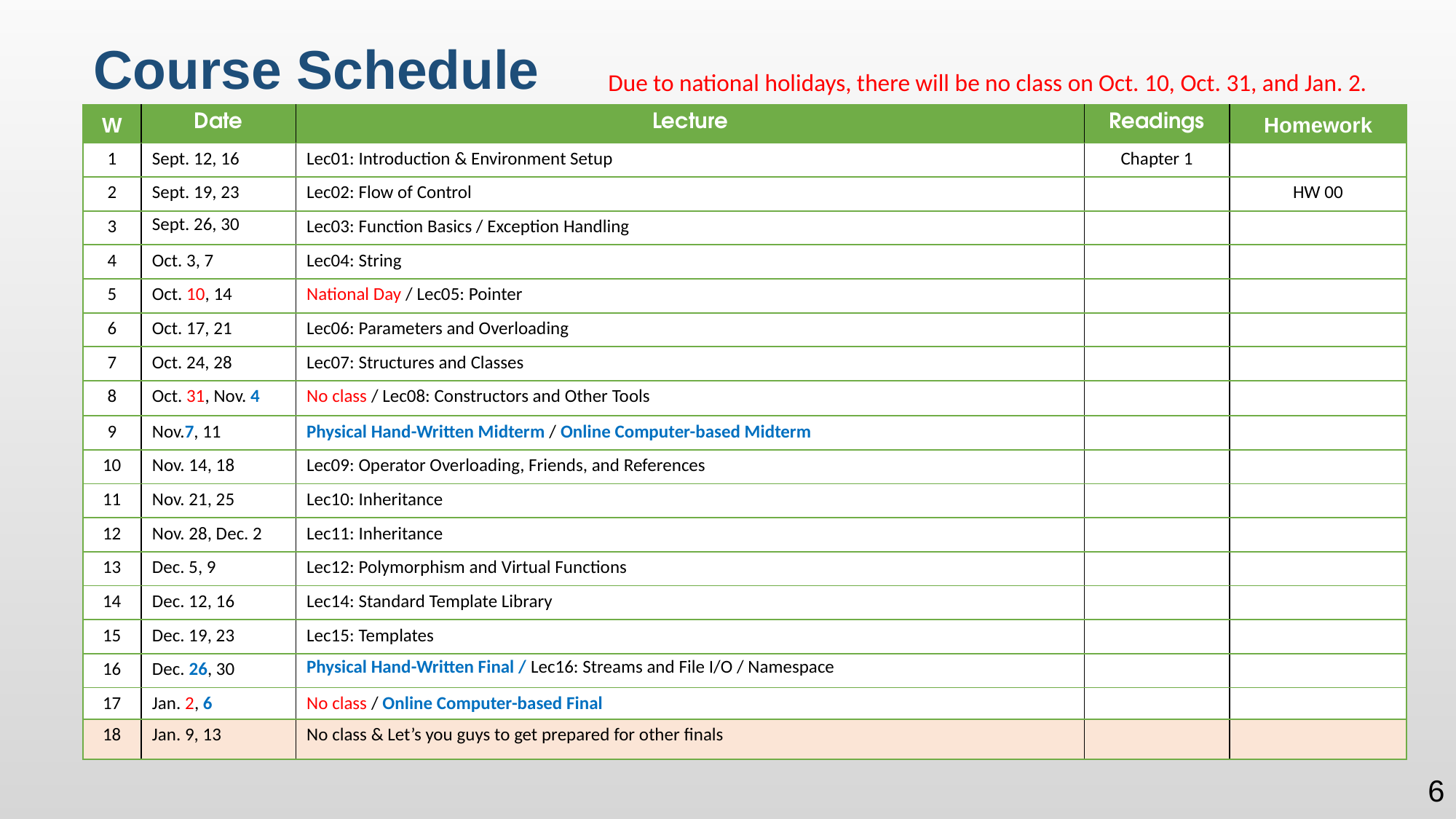

Course Schedule
Due to national holidays, there will be no class on Oct. 10, Oct. 31, and Jan. 2.
| W | Date | Lecture | Readings | Homework |
| --- | --- | --- | --- | --- |
| 1 | Sept. 12, 16 | Lec01: Introduction & Environment Setup | Chapter 1 |  |
| 2 | Sept. 19, 23 | Lec02: Flow of Control |  | HW 00 |
| 3 | Sept. 26, 30 | Lec03: Function Basics / Exception Handling |  |  |
| 4 | Oct. 3, 7 | Lec04: String |  |  |
| 5 | Oct. 10, 14 | National Day / Lec05: Pointer |  |  |
| 6 | Oct. 17, 21 | Lec06: Parameters and Overloading |  |  |
| 7 | Oct. 24, 28 | Lec07: Structures and Classes |  |  |
| 8 | Oct. 31, Nov. 4 | No class / Lec08: Constructors and Other Tools |  |  |
| 9 | Nov.7, 11 | Physical Hand-Written Midterm / Online Computer-based Midterm |  |  |
| 10 | Nov. 14, 18 | Lec09: Operator Overloading, Friends, and References |  |  |
| 11 | Nov. 21, 25 | Lec10: Inheritance |  |  |
| 12 | Nov. 28, Dec. 2 | Lec11: Inheritance |  |  |
| 13 | Dec. 5, 9 | Lec12: Polymorphism and Virtual Functions |  |  |
| 14 | Dec. 12, 16 | Lec14: Standard Template Library |  |  |
| 15 | Dec. 19, 23 | Lec15: Templates |  |  |
| 16 | Dec. 26, 30 | Physical Hand-Written Final / Lec16: Streams and File I/O / Namespace |  |  |
| 17 | Jan. 2, 6 | No class / Online Computer-based Final |  |  |
| 18 | Jan. 9, 13 | No class & Let’s you guys to get prepared for other finals |  |  |
6